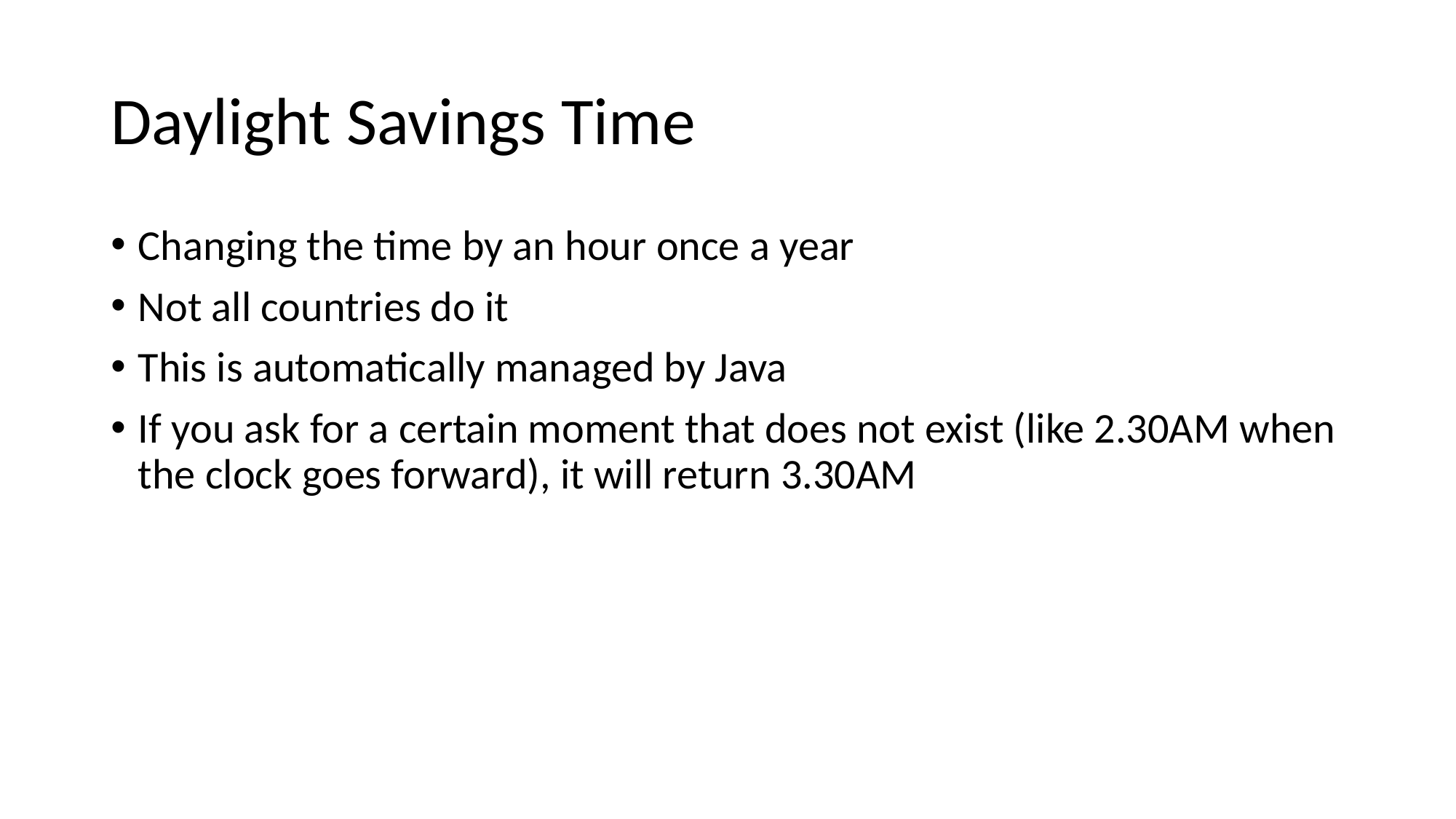

# Daylight Savings Time
Changing the time by an hour once a year
Not all countries do it
This is automatically managed by Java
If you ask for a certain moment that does not exist (like 2.30AM when the clock goes forward), it will return 3.30AM